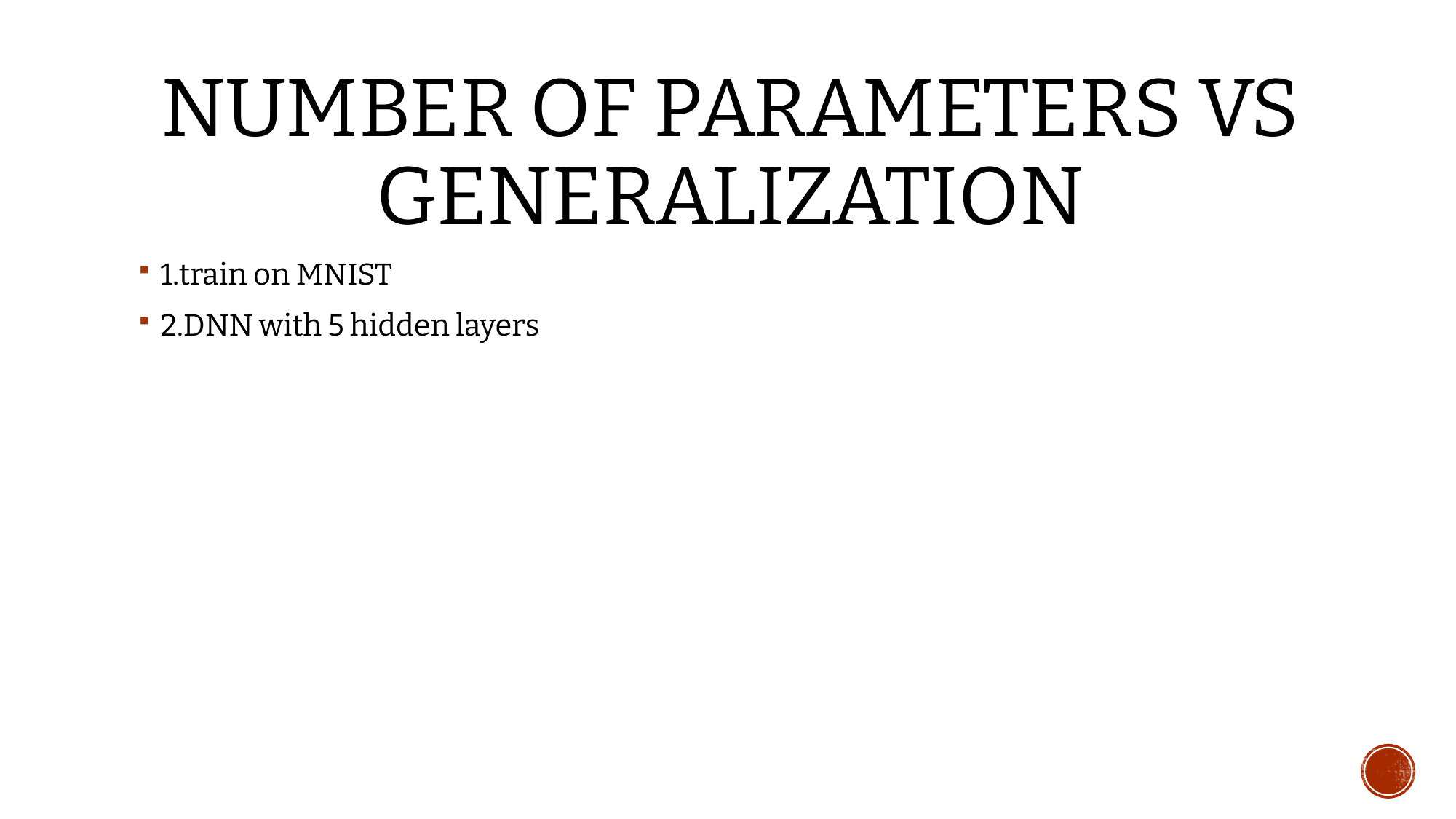

# Number of parameters vs generalization
1.train on MNIST
2.DNN with 5 hidden layers